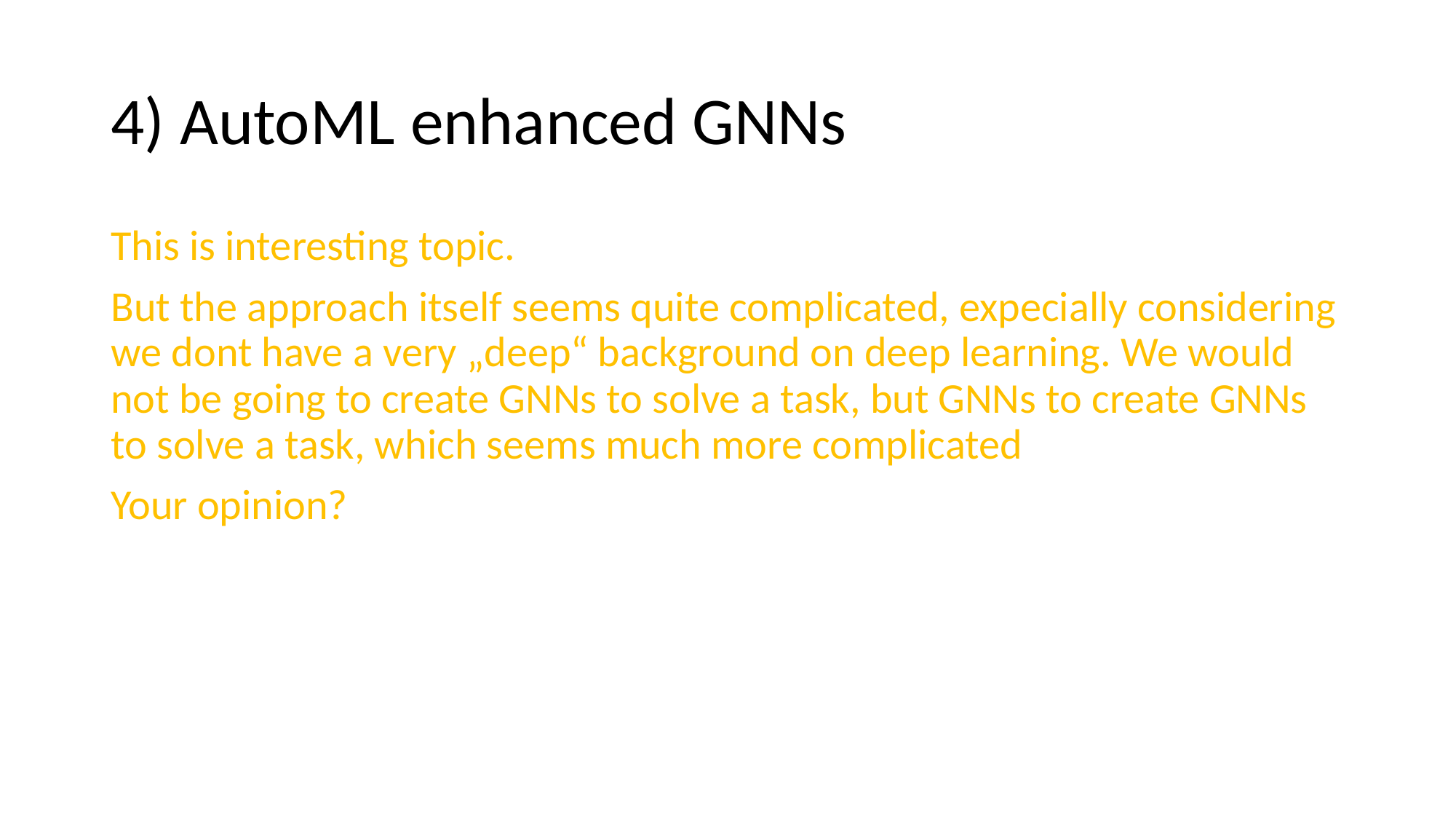

# 4) AutoML enhanced GNNs
This is interesting topic.
But the approach itself seems quite complicated, expecially considering we dont have a very „deep“ background on deep learning. We would not be going to create GNNs to solve a task, but GNNs to create GNNs to solve a task, which seems much more complicated
Your opinion?